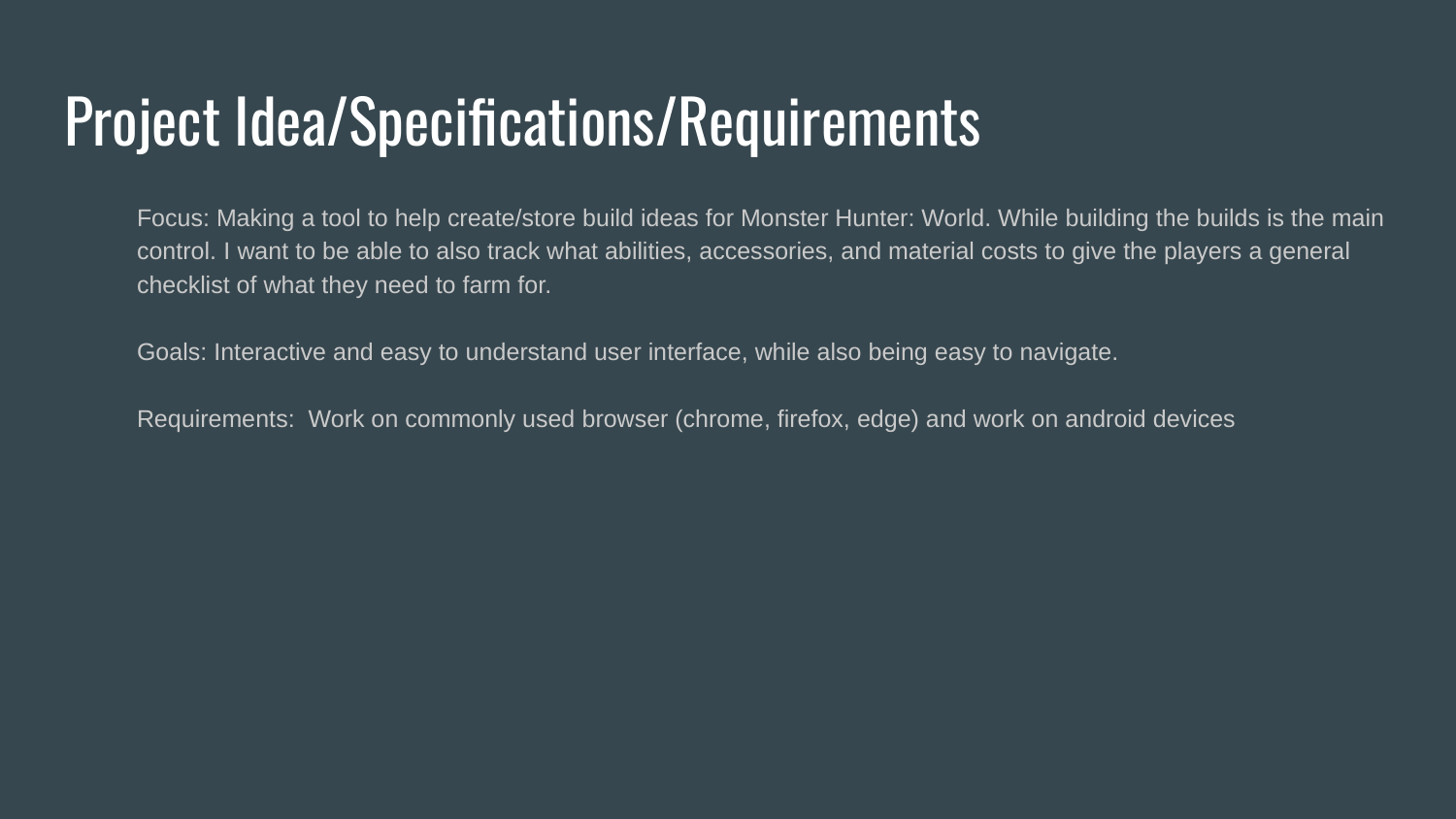

# Project Idea/Specifications/Requirements
Focus: Making a tool to help create/store build ideas for Monster Hunter: World. While building the builds is the main control. I want to be able to also track what abilities, accessories, and material costs to give the players a general checklist of what they need to farm for.

Goals: Interactive and easy to understand user interface, while also being easy to navigate.

Requirements:  Work on commonly used browser (chrome, firefox, edge) and work on android devices